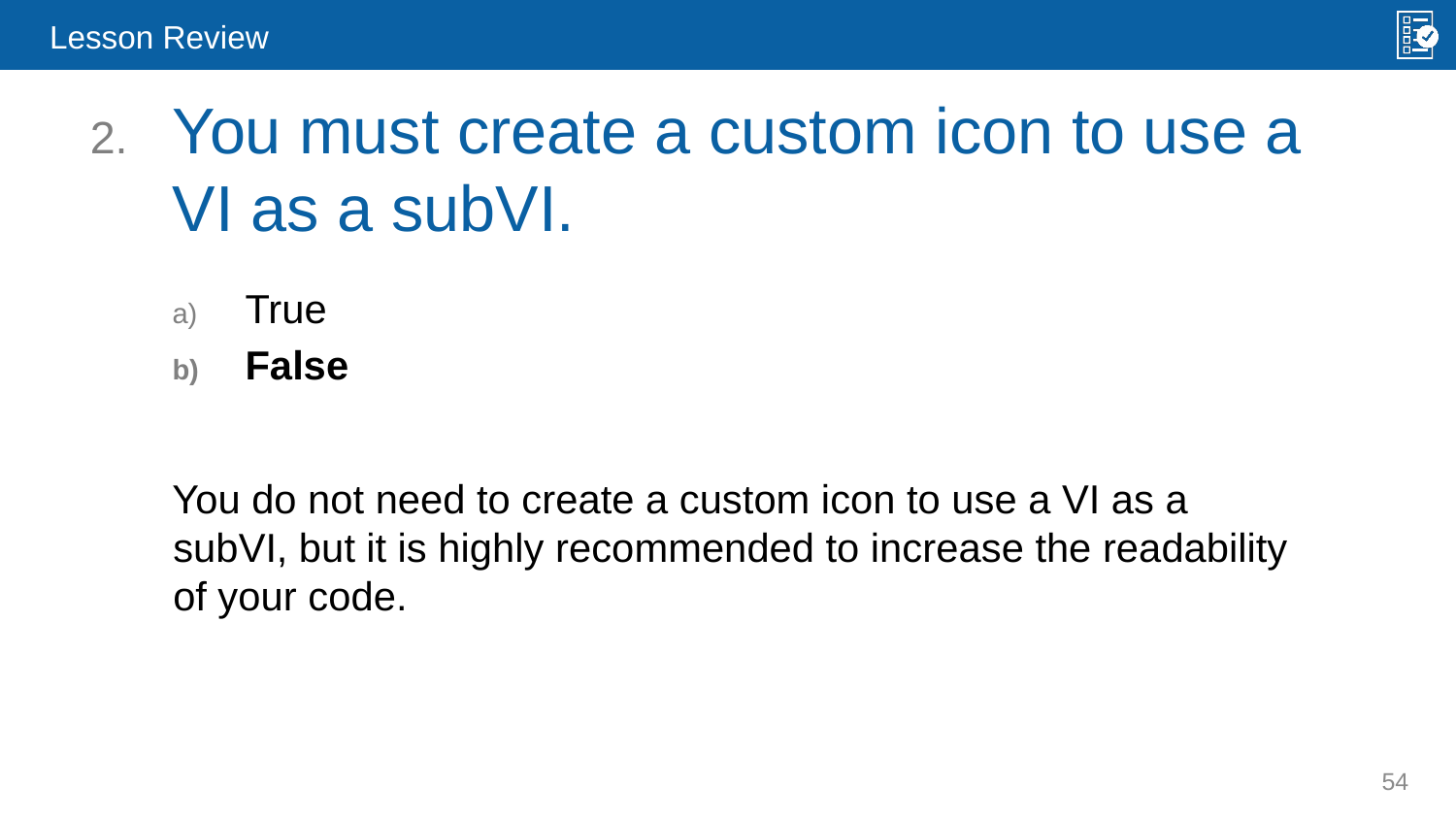

Lesson Review
You must create a custom icon to use a VI as a subVI.
True
False

You do not need to create a custom icon to use a VI as a subVI, but it is highly recommended to increase the readability of your code.
54